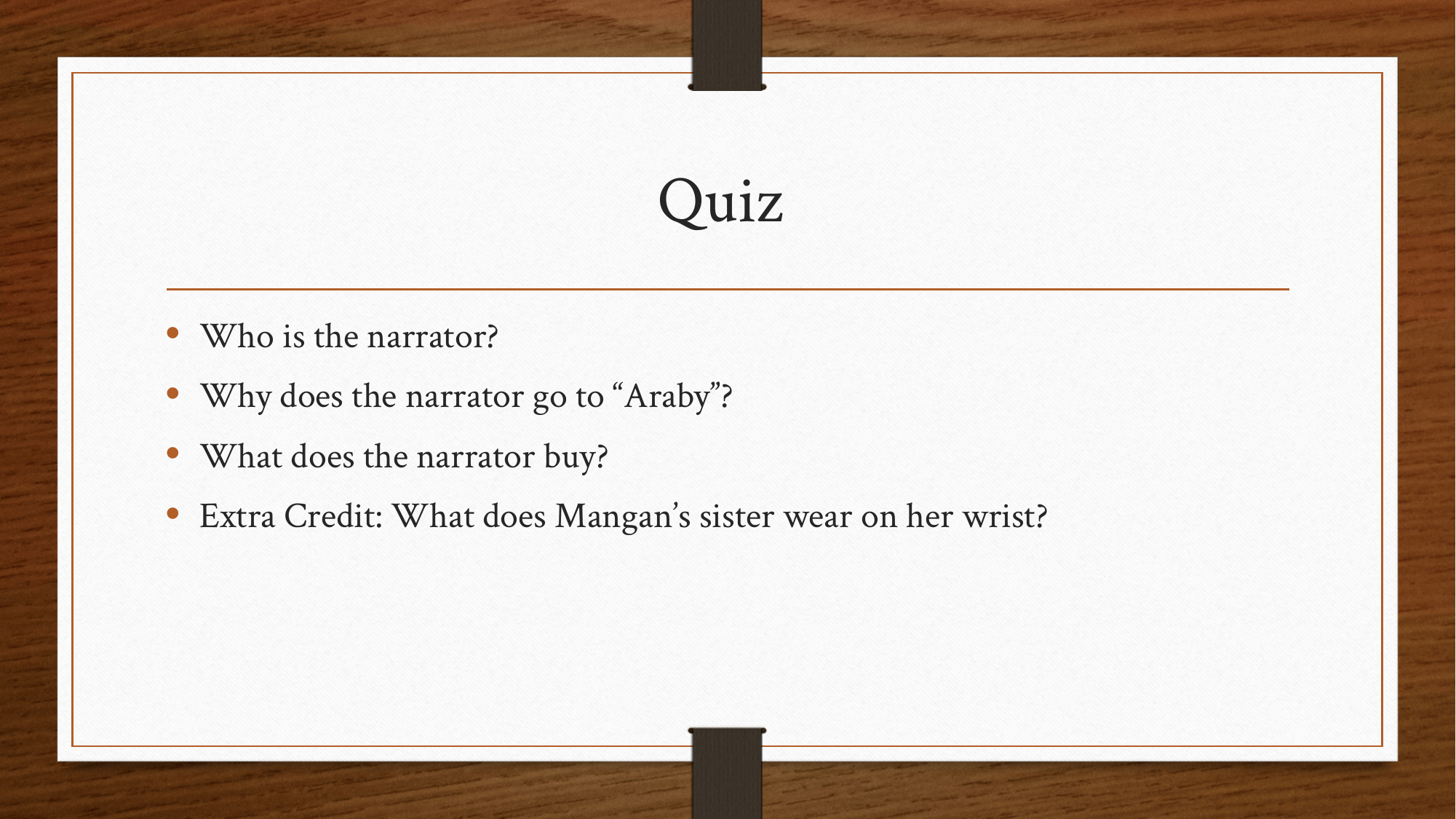

# Quiz
Who is the narrator?
Why does the narrator go to “Araby”?
What does the narrator buy?
Extra Credit: What does Mangan’s sister wear on her wrist?